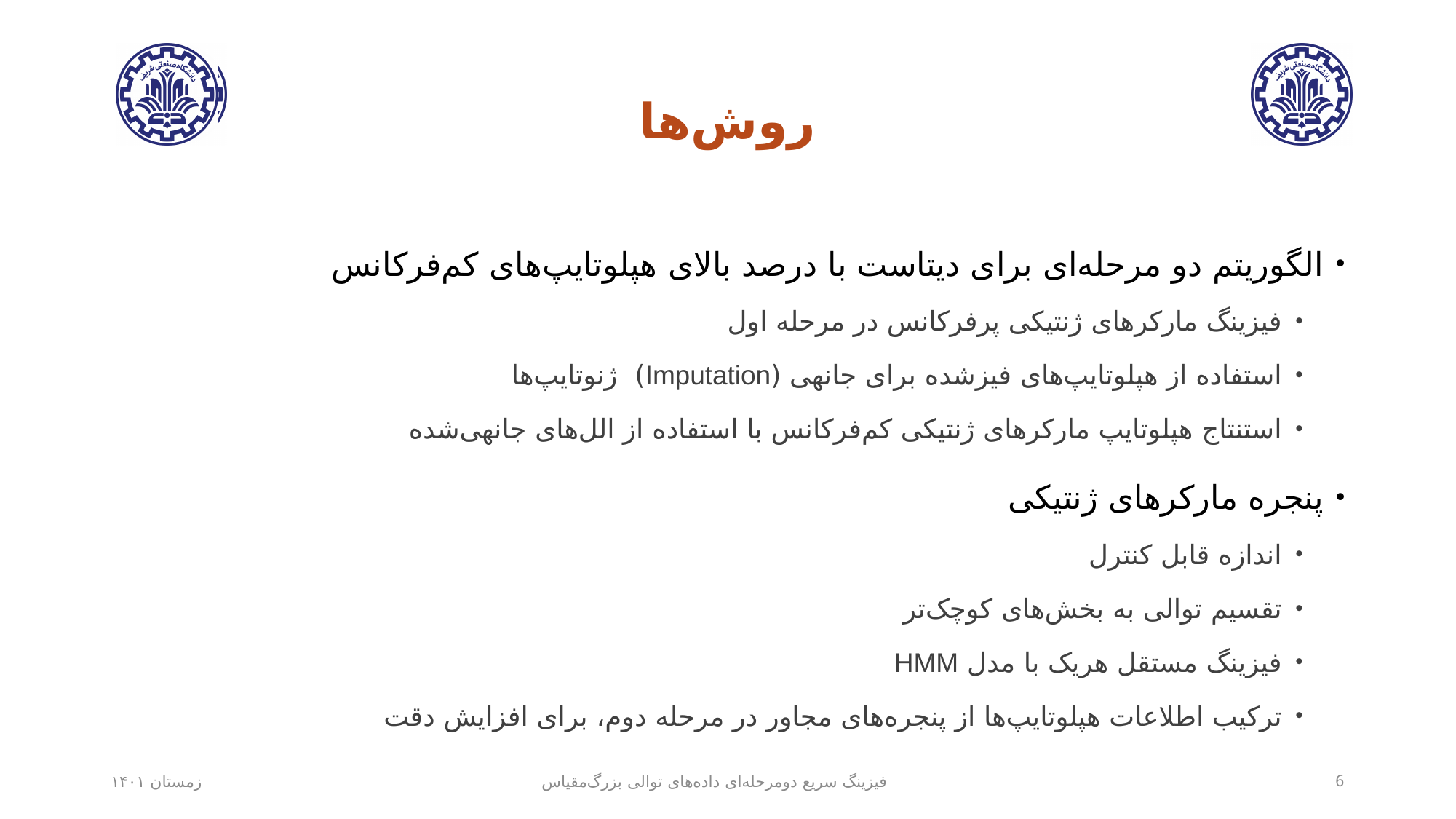

# روش‌ها
الگوریتم دو مرحله‌ای برای دیتاست با درصد بالای هپلوتایپ‌های کم‌فرکانس
فیزینگ مارکرهای ژنتیکی پرفرکانس در مرحله اول
استفاده از هپلوتایپ‌های فیزشده برای جانهی (Imputation)  ژنوتایپ‌ها
استنتاج هپلوتایپ مارکرهای ژنتیکی کم‌فرکانس با استفاده از الل‌های جانهی‌شده
پنجره مارکرهای ژنتیکی
اندازه قابل کنترل
تقسیم توالی به بخش‌های کوچک‌تر
فیزینگ مستقل هریک با مدل HMM
ترکیب اطلاعات هپلوتایپ‌ها از پنجره‌های مجاور در مرحله دوم، برای افزایش دقت

زمستان ۱۴۰۱
فیزینگ سریع دومرحله‌ای داده‌های توالی بزرگ‌مقیاس
6